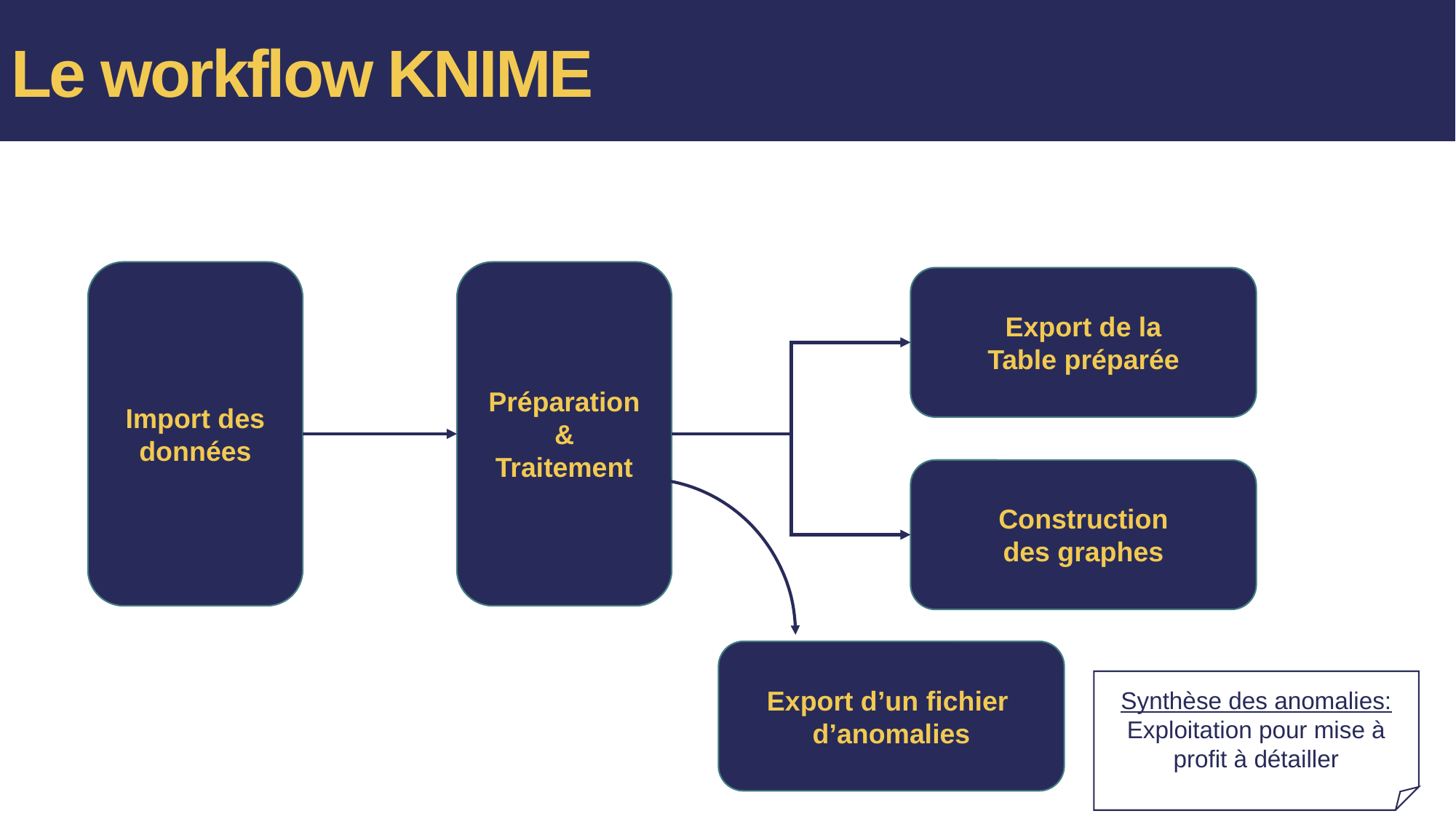

# Le workflow KNIME
Import des données
Préparation
&
Traitement
Export de la
Table préparée
Construction
des graphes

Export d’un fichier
d’anomalies
Synthèse des anomalies:
Exploitation pour mise à profit à détailler